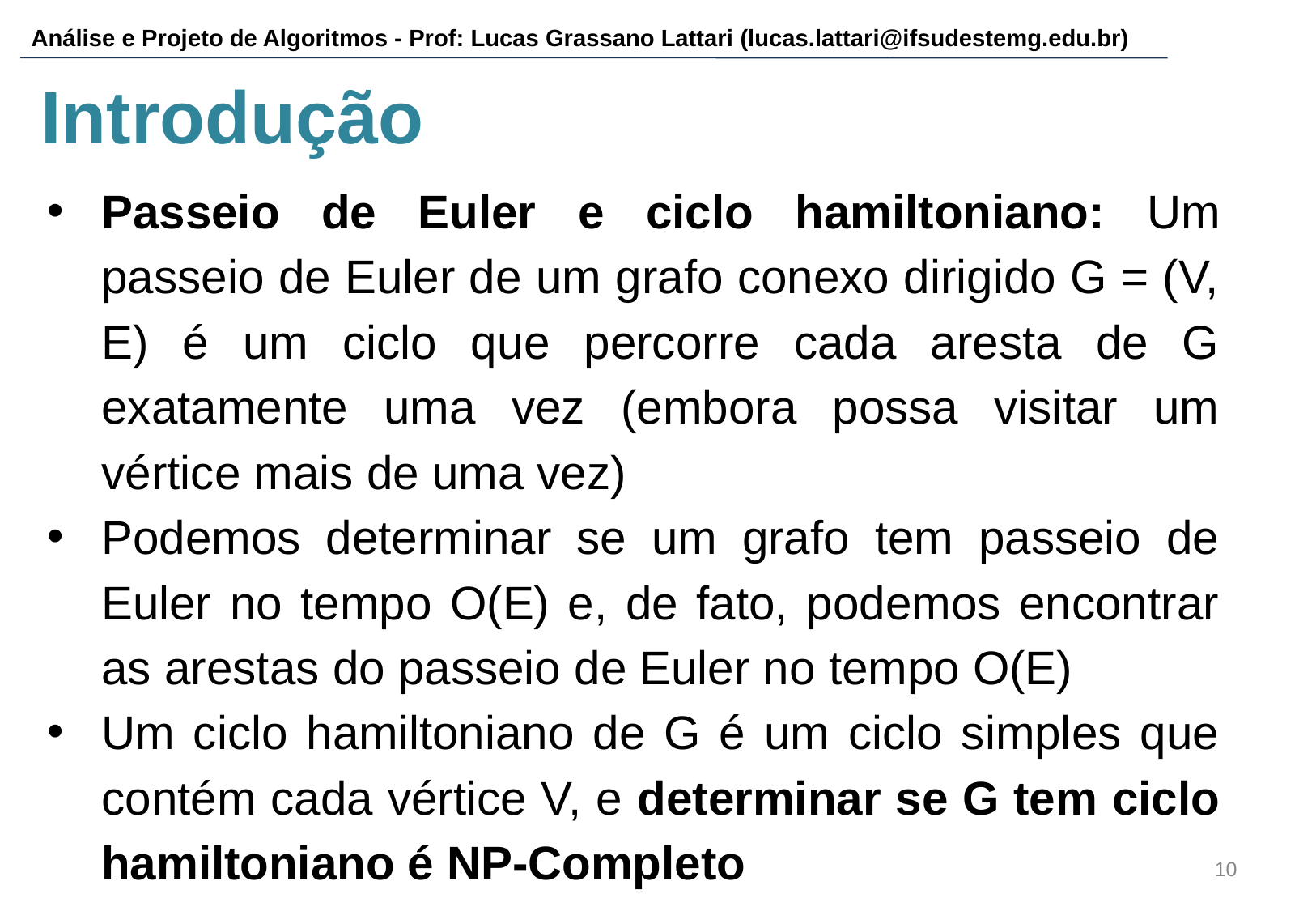

# Introdução
Passeio de Euler e ciclo hamiltoniano: Um passeio de Euler de um grafo conexo dirigido G = (V, E) é um ciclo que percorre cada aresta de G exatamente uma vez (embora possa visitar um vértice mais de uma vez)
Podemos determinar se um grafo tem passeio de Euler no tempo O(E) e, de fato, podemos encontrar as arestas do passeio de Euler no tempo O(E)
Um ciclo hamiltoniano de G é um ciclo simples que contém cada vértice V, e determinar se G tem ciclo hamiltoniano é NP-Completo
10